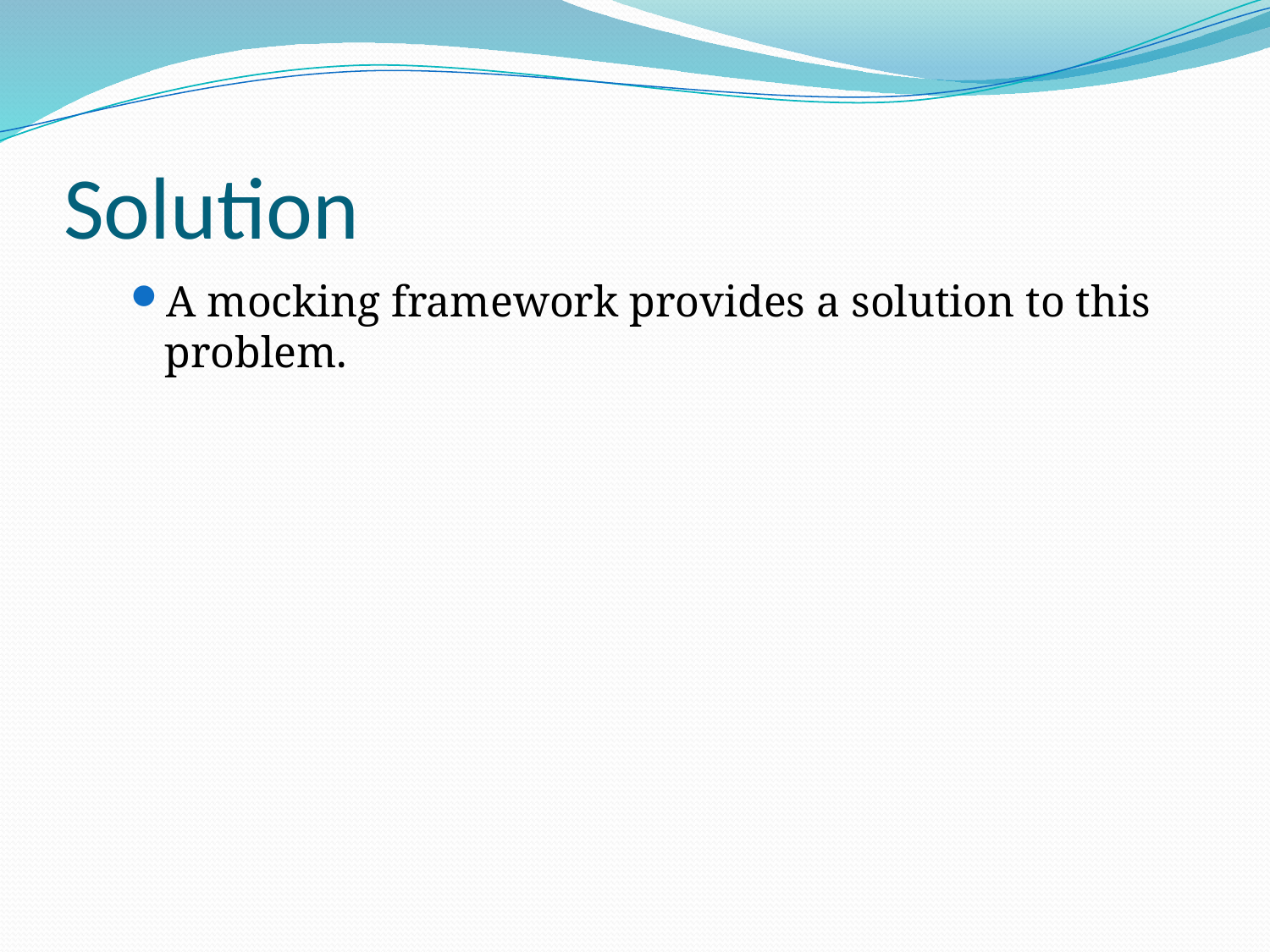

# Solution
A mocking framework provides a solution to this problem.